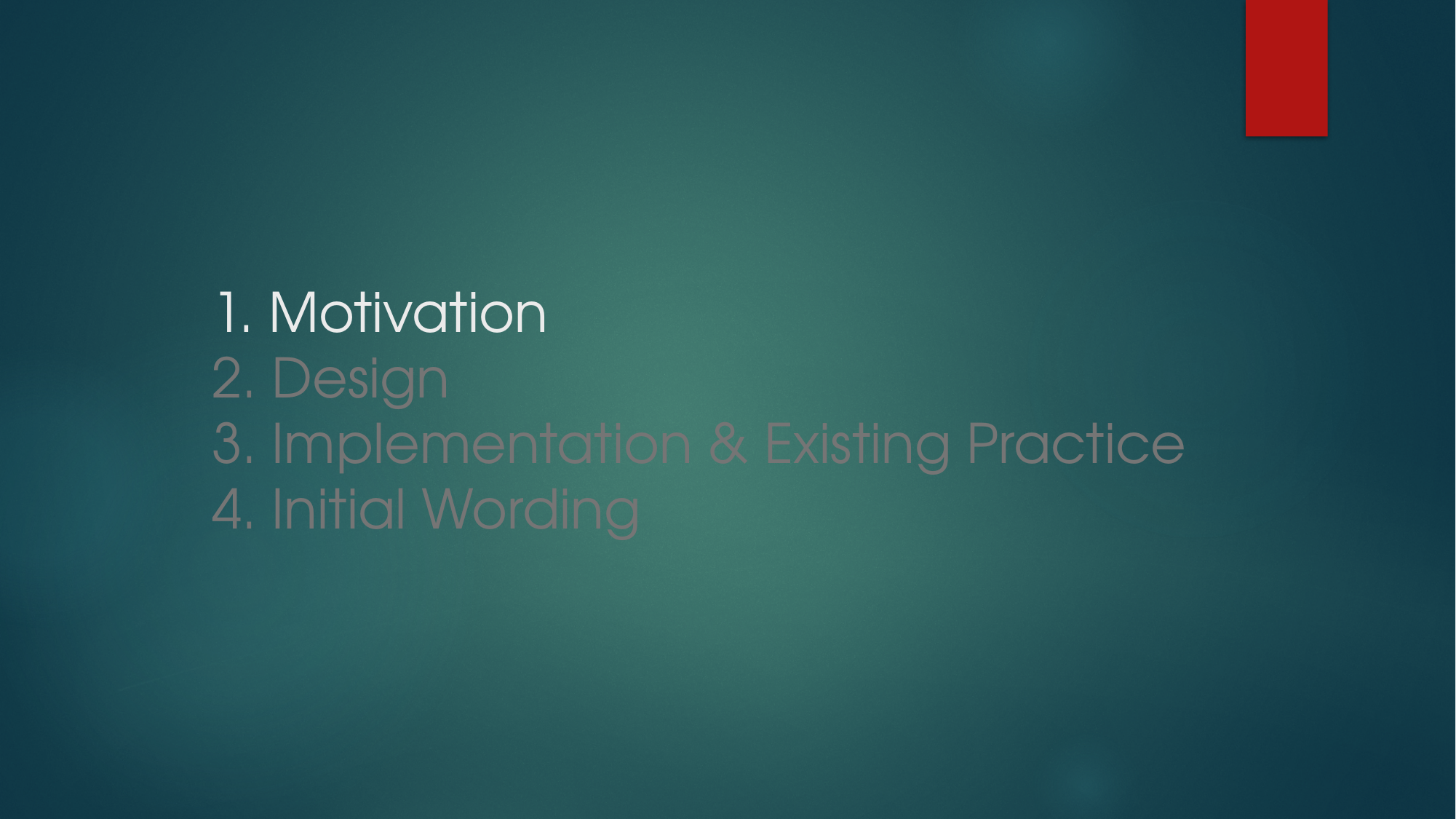

# 1. Motivation 2. Design 3. Implementation & Existing Practice 4. Initial Wording